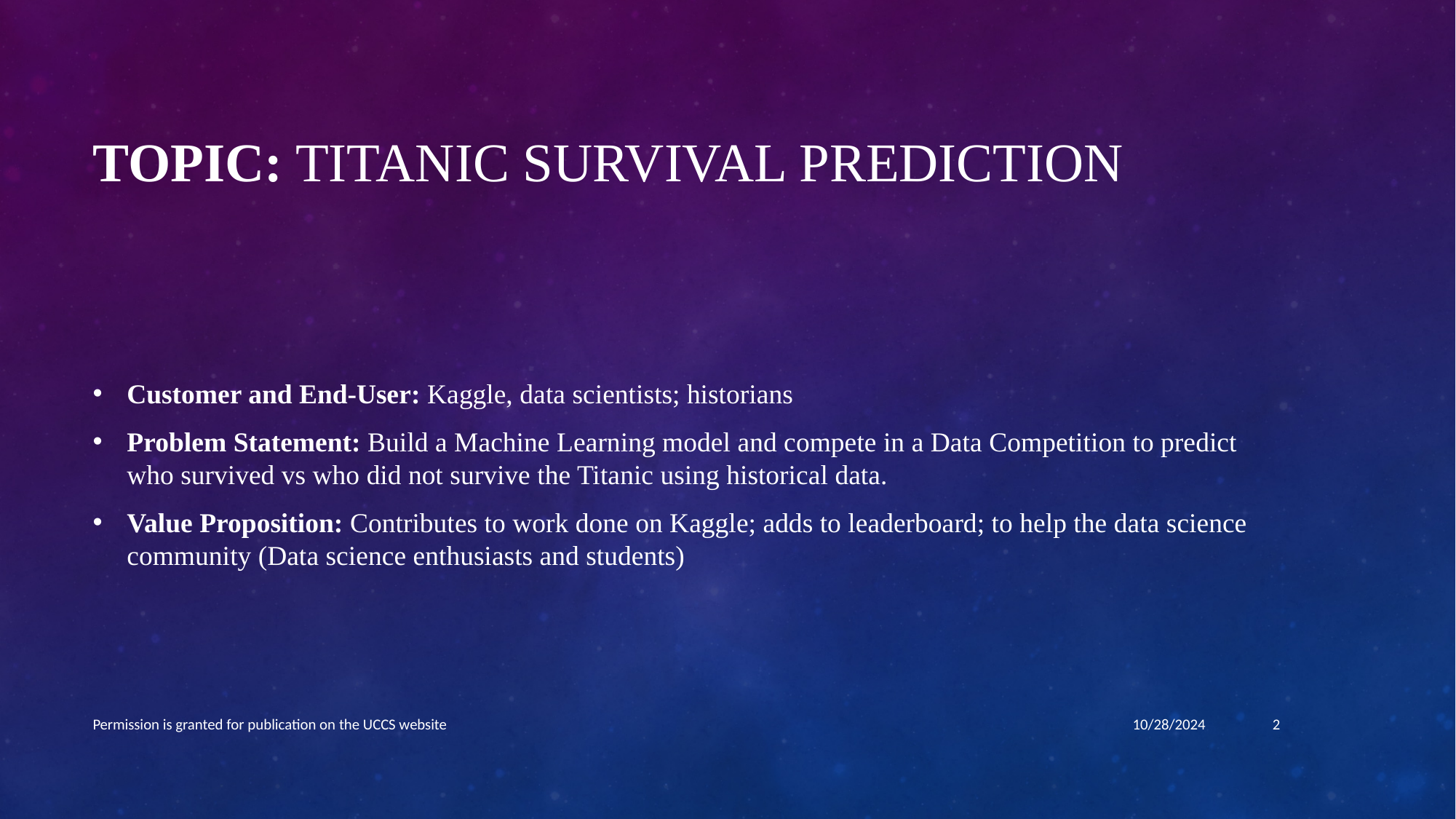

# Topic: Titanic Survival Prediction
Customer and End-User: Kaggle, data scientists; historians
Problem Statement: Build a Machine Learning model and compete in a Data Competition to predict who survived vs who did not survive the Titanic using historical data.
Value Proposition: Contributes to work done on Kaggle; adds to leaderboard; to help the data science community (Data science enthusiasts and students)
Permission is granted for publication on the UCCS website
10/28/2024
2